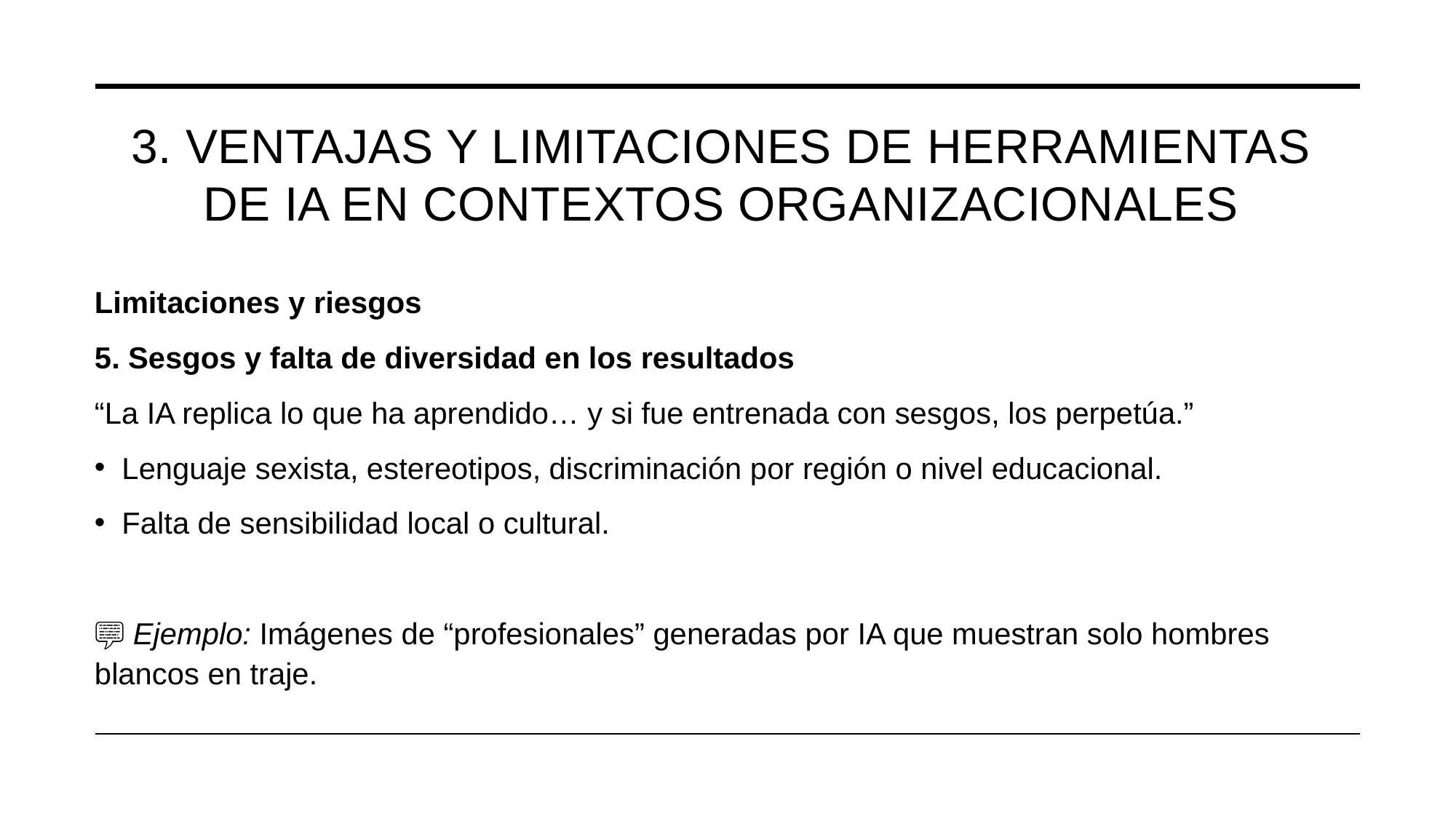

# 3. Ventajas y Limitaciones de herramientas de IA en contextos organizacionales
Limitaciones y riesgos
5. Sesgos y falta de diversidad en los resultados
“La IA replica lo que ha aprendido… y si fue entrenada con sesgos, los perpetúa.”
Lenguaje sexista, estereotipos, discriminación por región o nivel educacional.
Falta de sensibilidad local o cultural.

💬 Ejemplo: Imágenes de “profesionales” generadas por IA que muestran solo hombres blancos en traje.